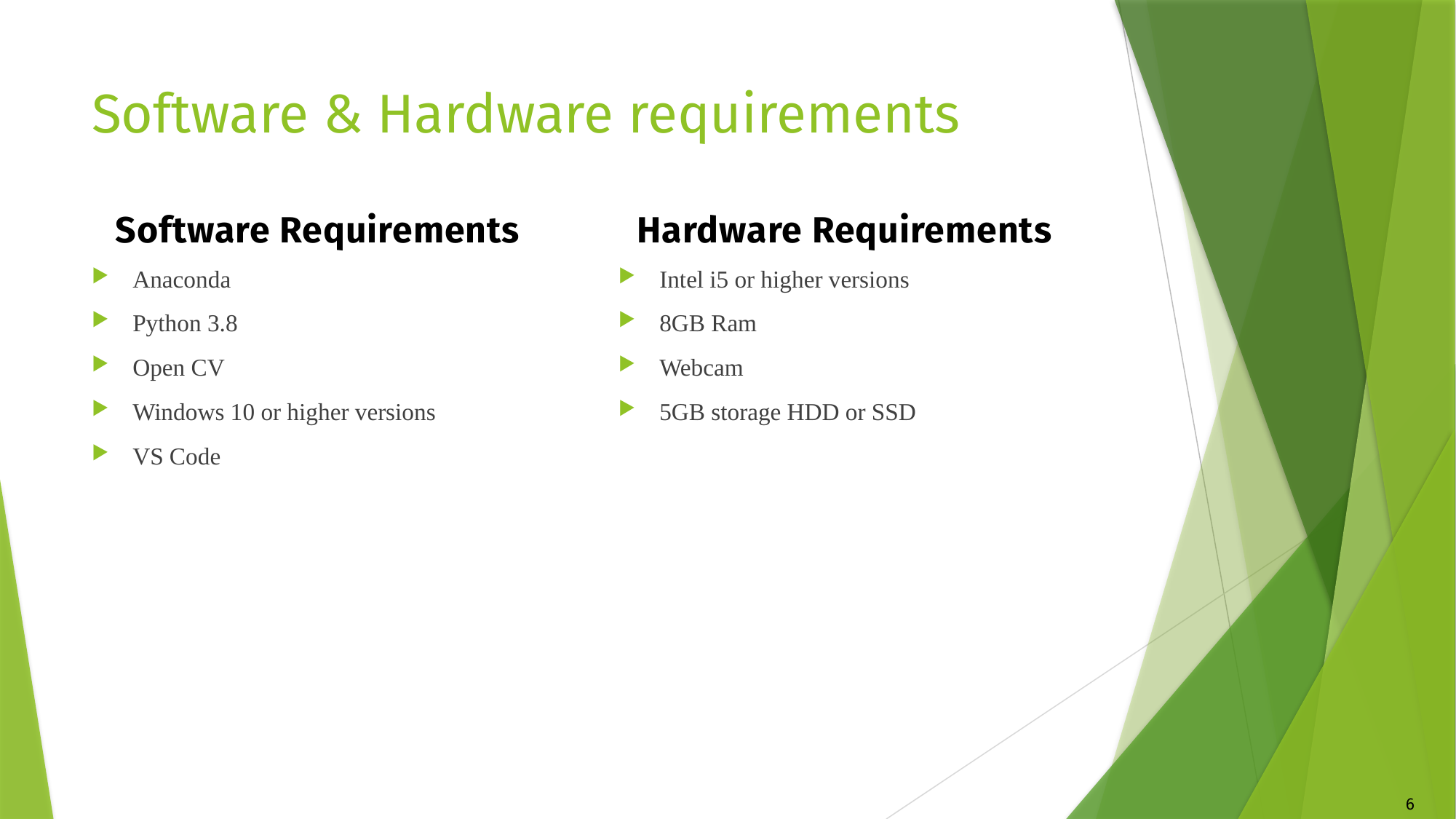

# Software & Hardware requirements
Software Requirements
Hardware Requirements
Anaconda
Python 3.8
Open CV
Windows 10 or higher versions
VS Code

Intel i5 or higher versions
8GB Ram
Webcam
5GB storage HDD or SSD
6